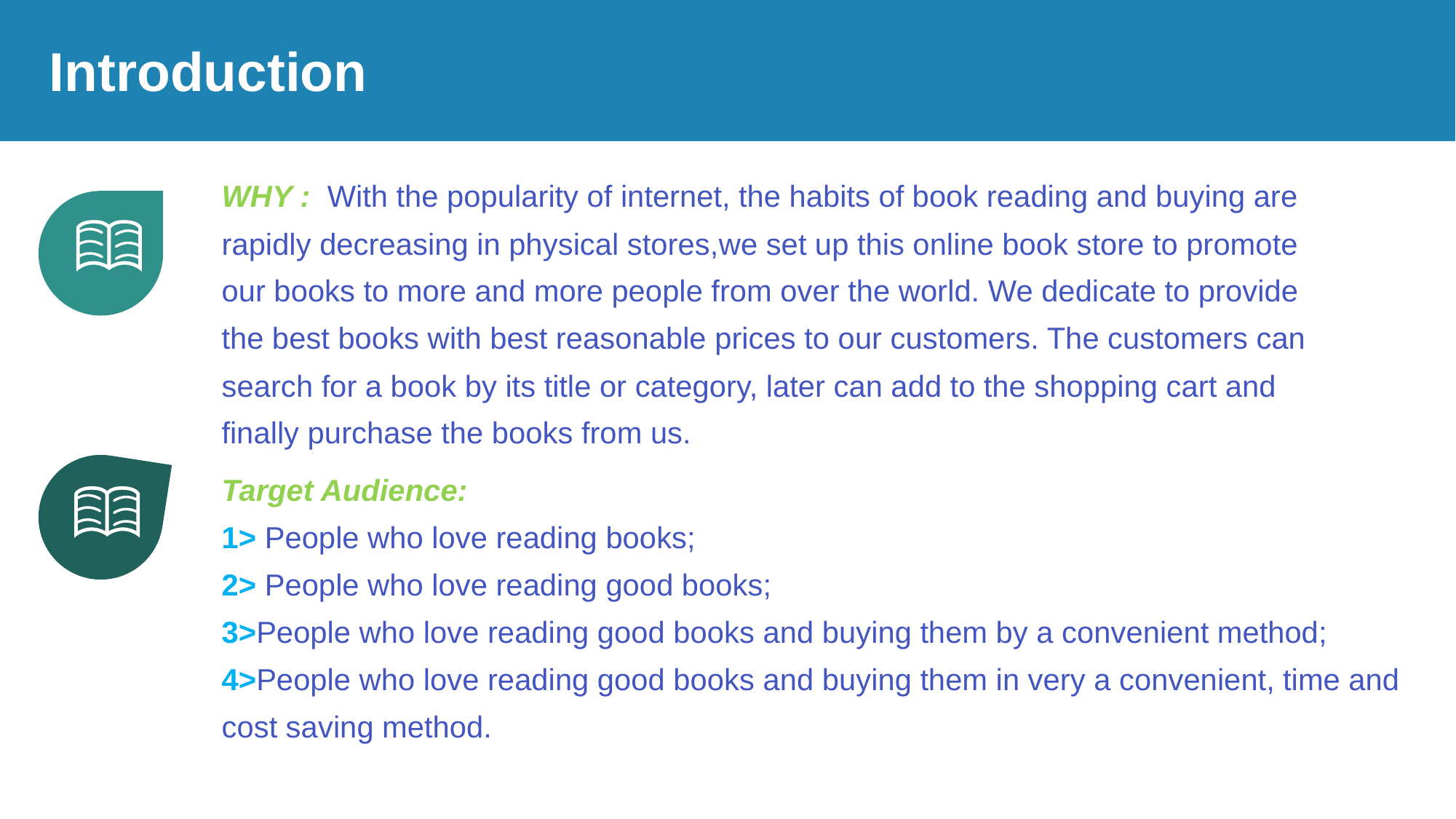

Introduction
WHY :  With the popularity of internet, the habits of book reading and buying are rapidly decreasing in physical stores,we set up this online book store to promote our books to more and more people from over the world. We dedicate to provide the best books with best reasonable prices to our customers. The customers can search for a book by its title or category, later can add to the shopping cart and finally purchase the books from us.

Target Audience:
1> People who love reading books;
2> People who love reading good books;
3>People who love reading good books and buying them by a convenient method;
4>People who love reading good books and buying them in very a convenient, time and cost saving method.